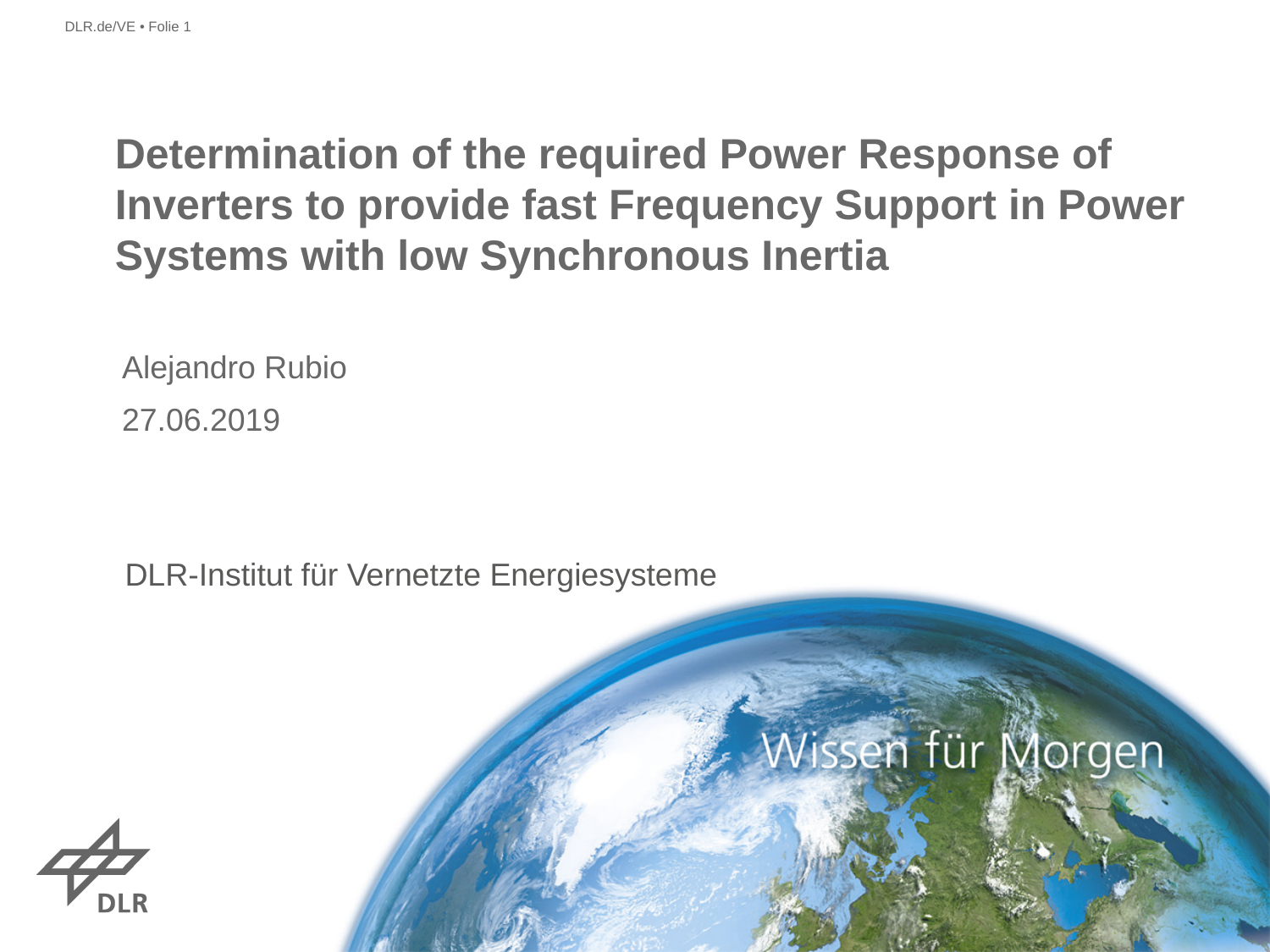

# Determination of the required Power Response of Inverters to provide fast Frequency Support in Power Systems with low Synchronous Inertia
Alejandro Rubio
27.06.2019